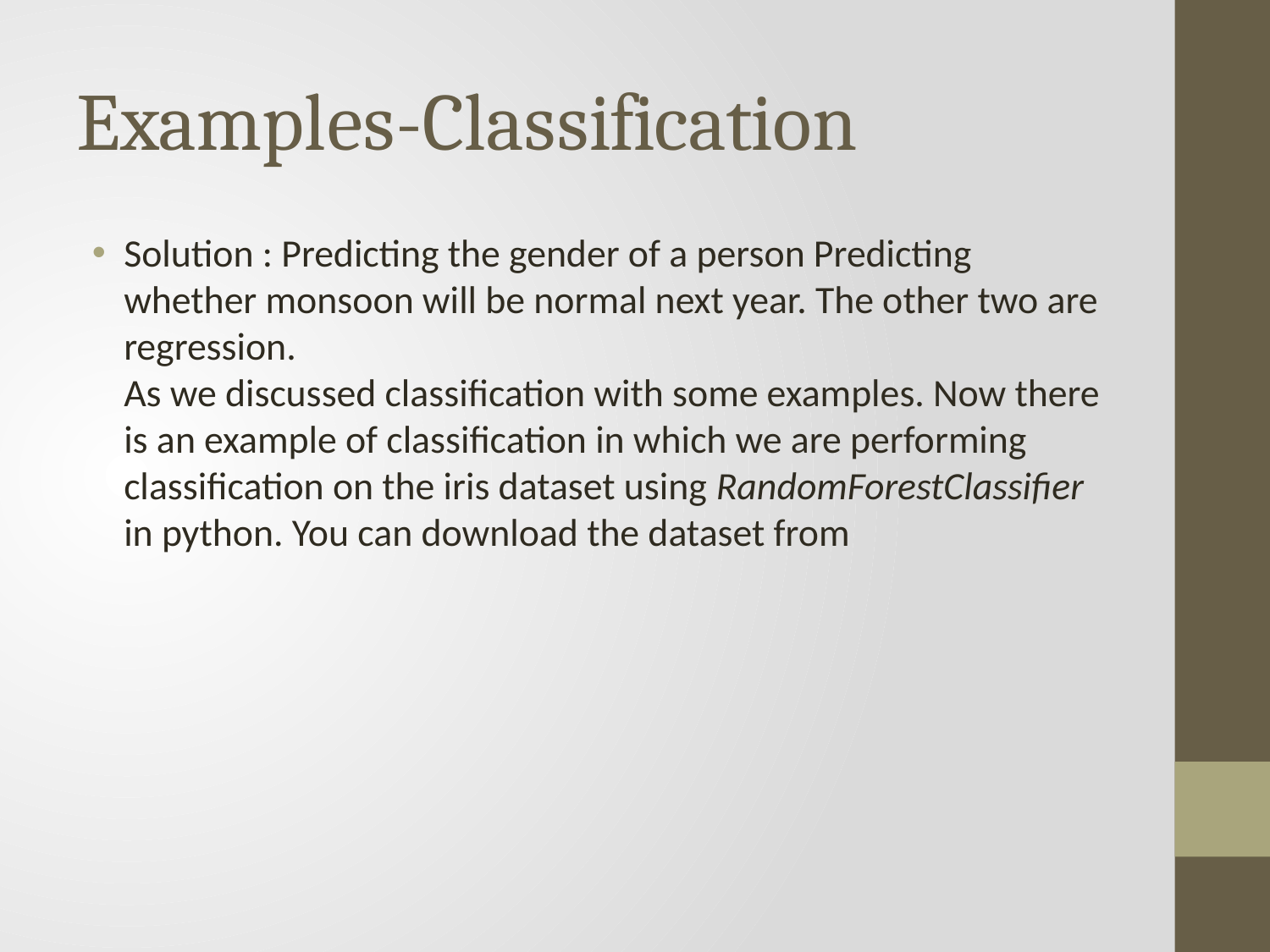

# Examples-Classification
Solution : Predicting the gender of a person Predicting whether monsoon will be normal next year. The other two are regression. 
As we discussed classification with some examples. Now there is an example of classification in which we are performing classification on the iris dataset using RandomForestClassifier in python. You can download the dataset from